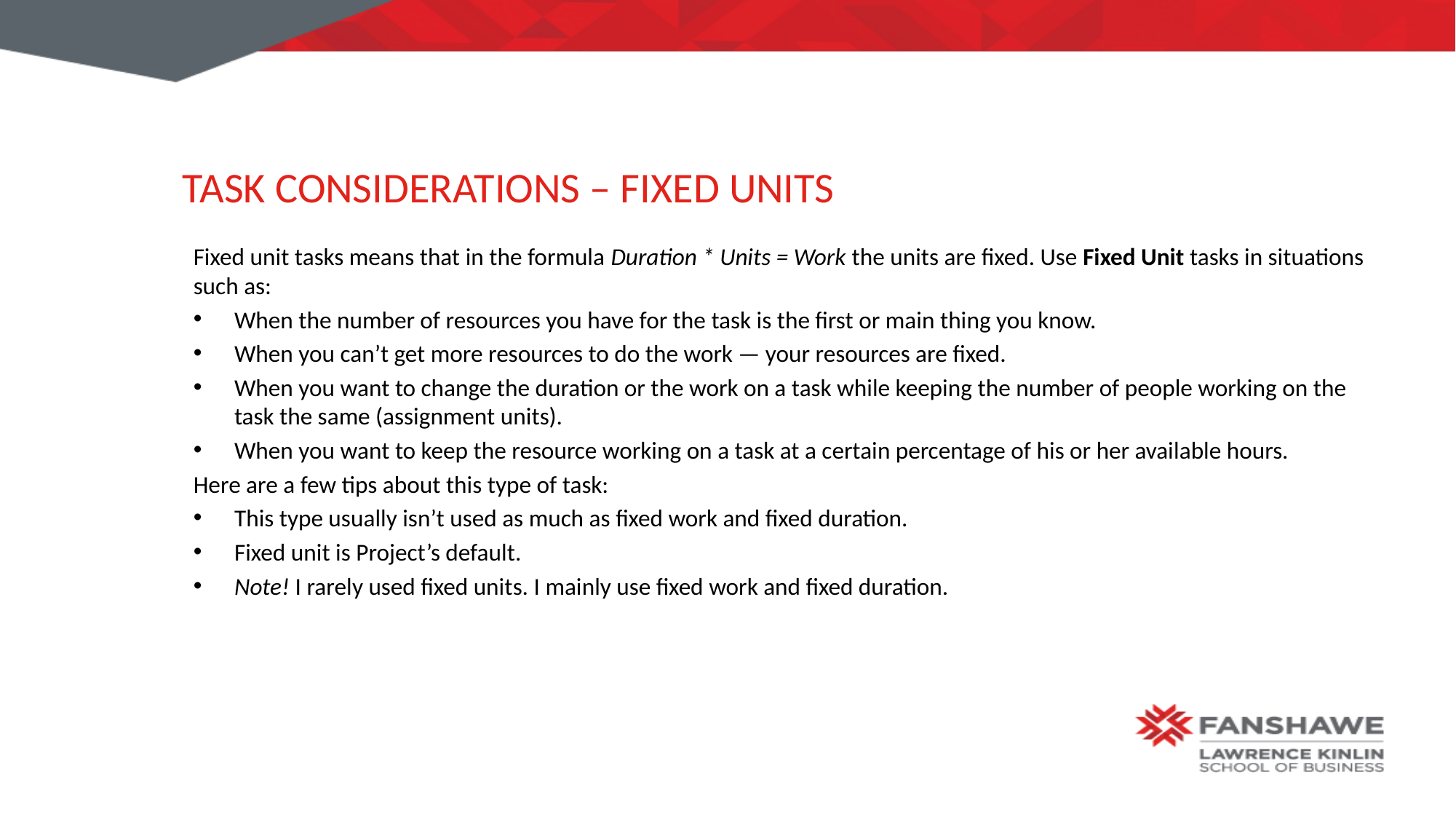

# Task Considerations – Fixed Units
Fixed unit tasks means that in the formula Duration * Units = Work the units are fixed. Use Fixed Unit tasks in situations such as:
When the number of resources you have for the task is the first or main thing you know.
When you can’t get more resources to do the work — your resources are fixed.
When you want to change the duration or the work on a task while keeping the number of people working on the task the same (assignment units).
When you want to keep the resource working on a task at a certain percentage of his or her available hours.
Here are a few tips about this type of task:
This type usually isn’t used as much as fixed work and fixed duration.
Fixed unit is Project’s default.
Note! I rarely used fixed units. I mainly use fixed work and fixed duration.